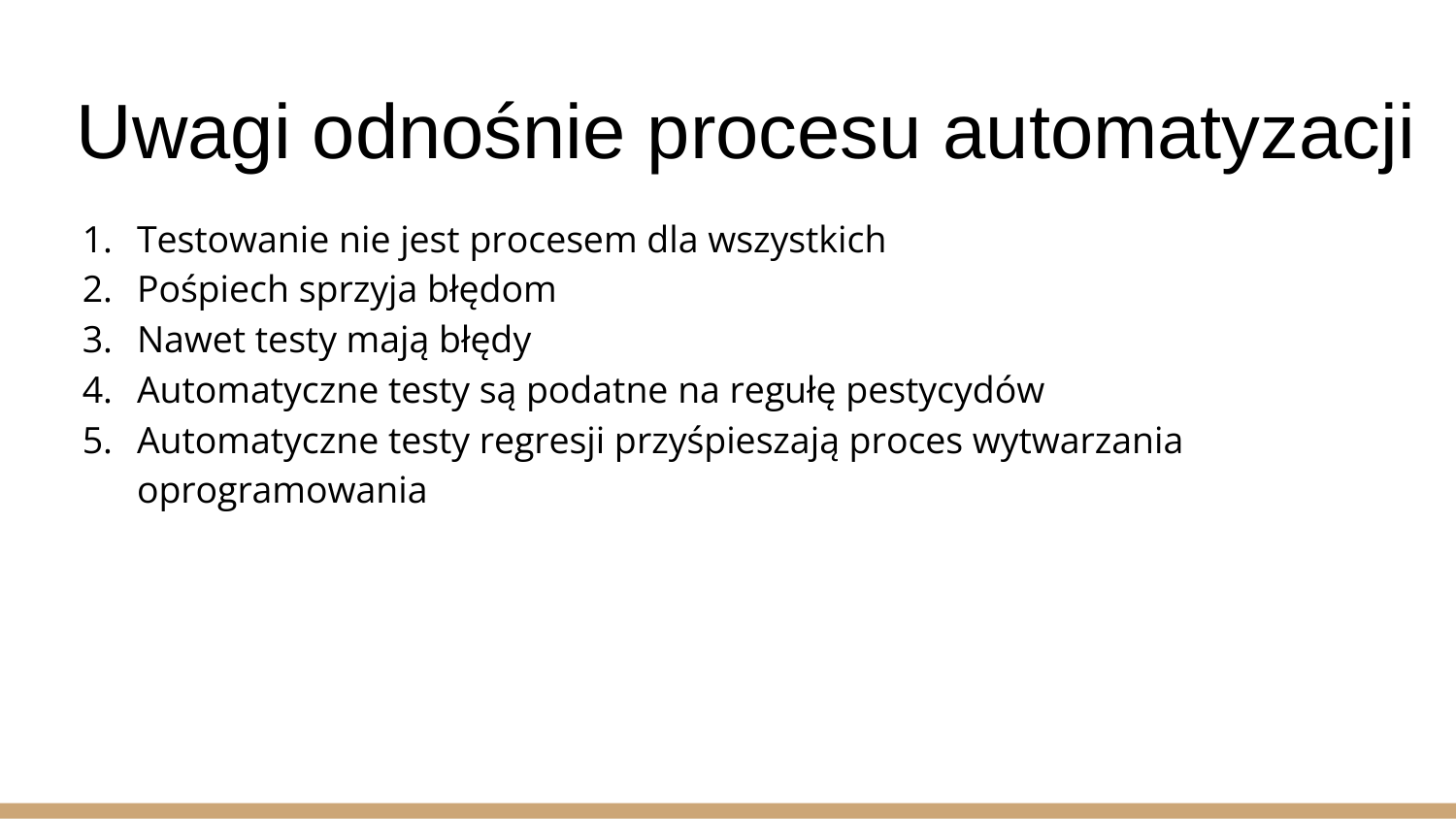

# Uwagi odnośnie procesu automatyzacji
Testowanie nie jest procesem dla wszystkich
Pośpiech sprzyja błędom
Nawet testy mają błędy
Automatyczne testy są podatne na regułę pestycydów
Automatyczne testy regresji przyśpieszają proces wytwarzania oprogramowania